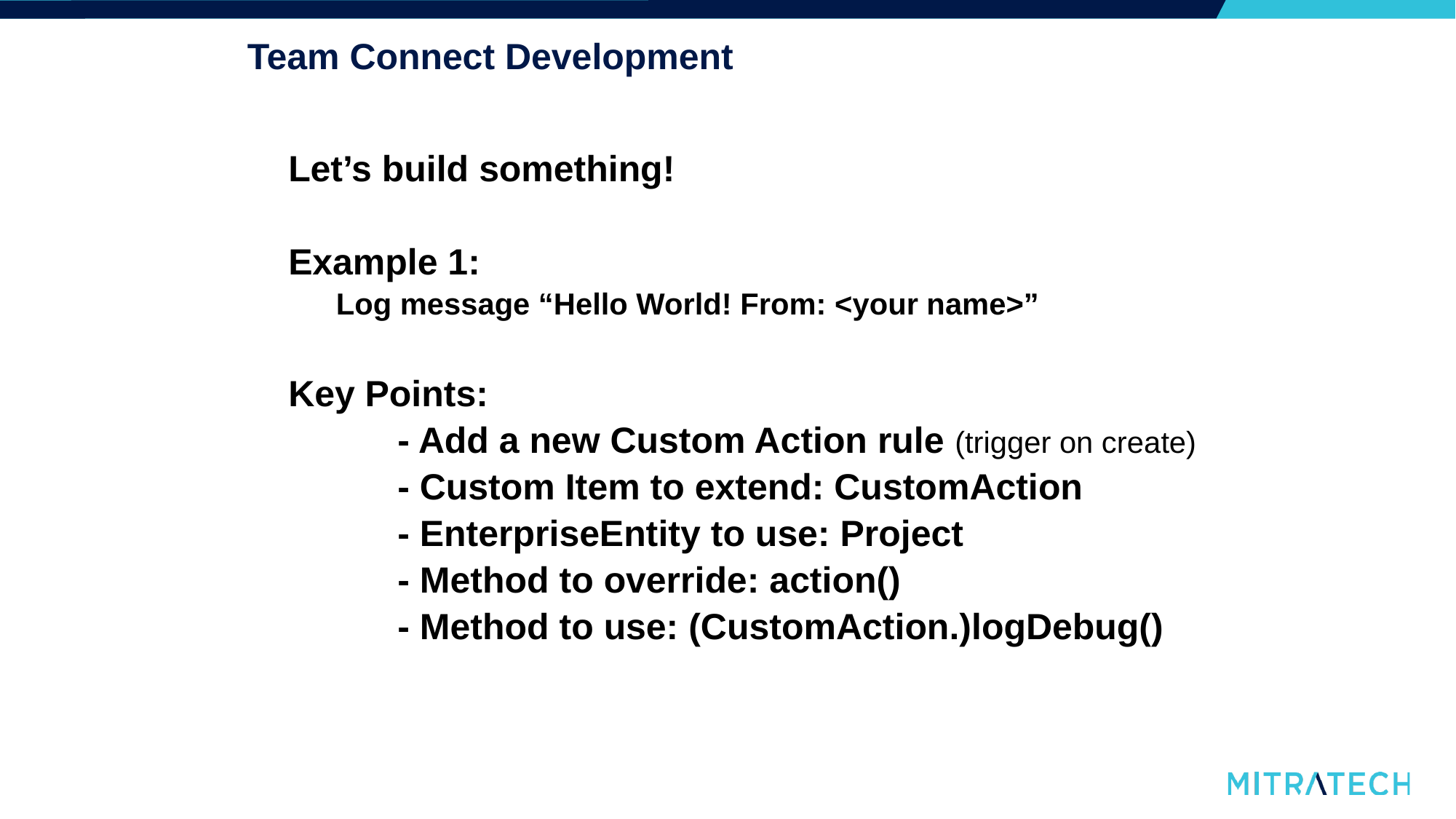

# Team Connect Development
Let’s build something!

Example 1:
Log message “Hello World! From: <your name>”

	Key Points:
		- Add a new Custom Action rule (trigger on create)
		- Custom Item to extend: CustomAction
		- EnterpriseEntity to use: Project
		- Method to override: action()
		- Method to use: (CustomAction.)logDebug()